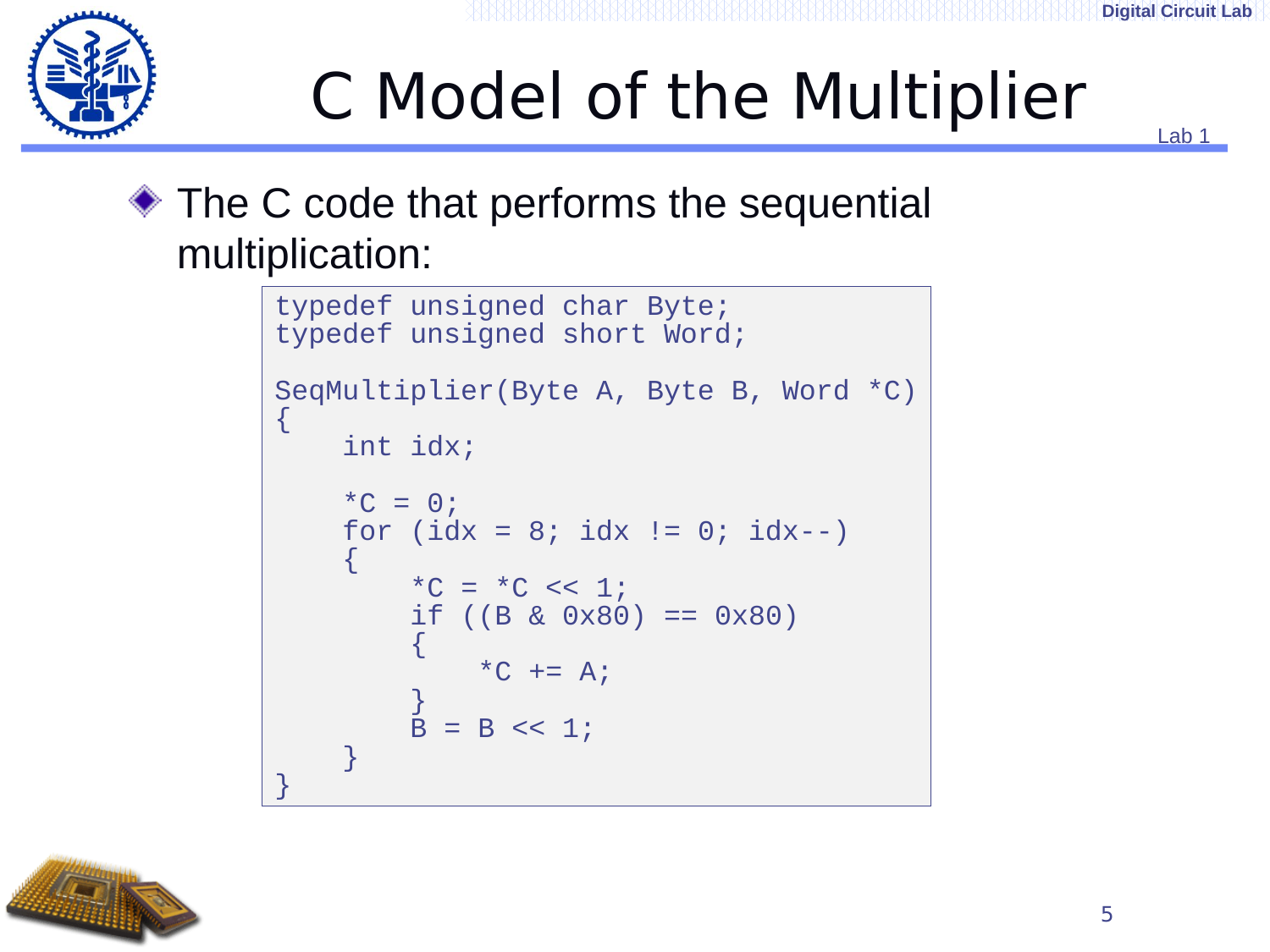

# C Model of the Multiplier
The C code that performs the sequential multiplication:
typedef unsigned char Byte;
typedef unsigned short Word;

SeqMultiplier(Byte A, Byte B, Word *C)
{
    int idx;

    *C = 0;
    for (idx = 8; idx != 0; idx--)
    {
        *C = *C << 1;
        if ((B & 0x80) == 0x80)
        {
            *C += A;
        }
        B = B << 1;
    }
}
5